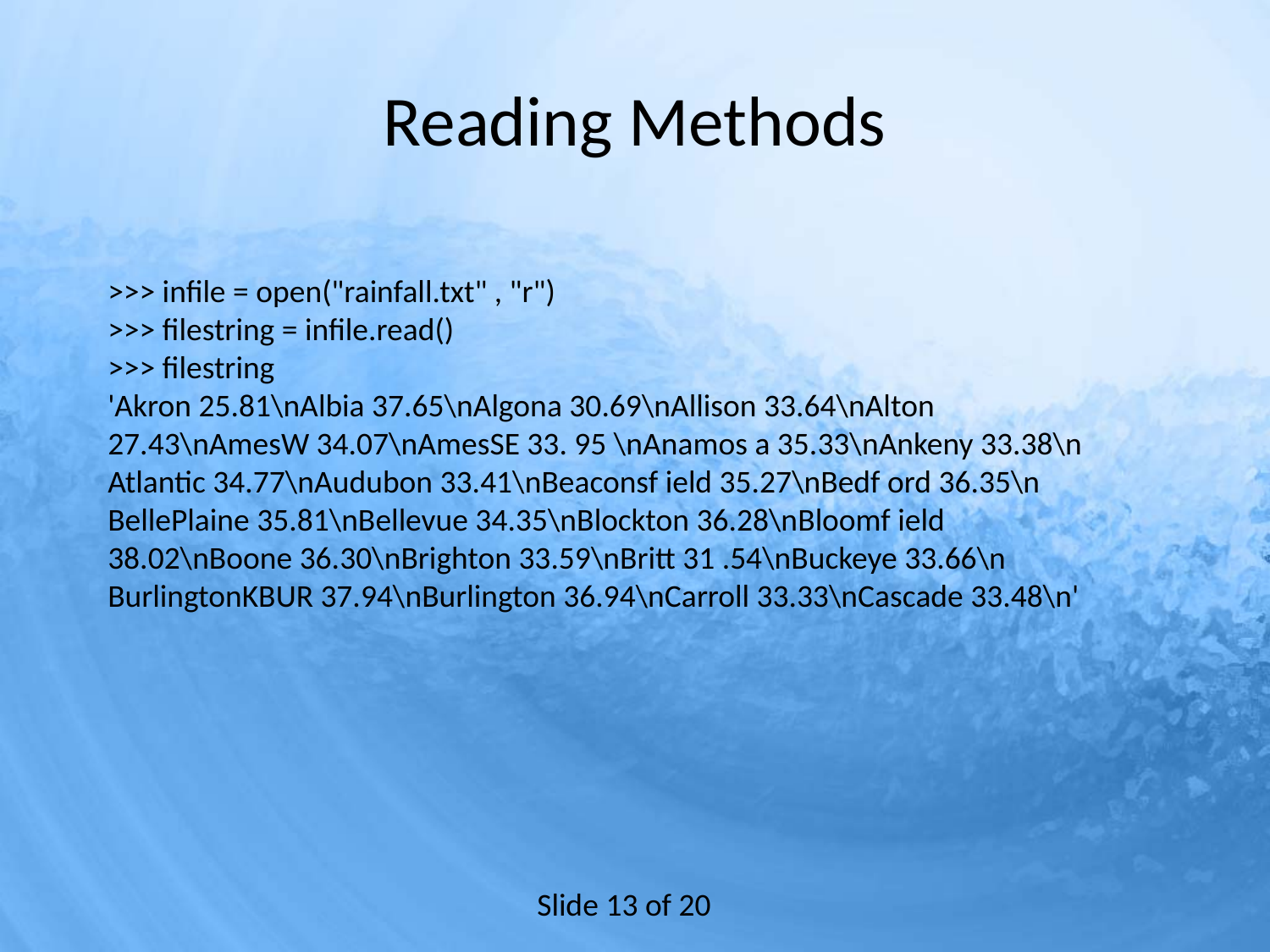

# Reading Methods
>>> infile = open("rainfall.txt" , "r")
>>> filestring = infile.read()
>>> filestring
'Akron 25.81\nAlbia 37.65\nAlgona 30.69\nAllison 33.64\nAlton
27.43\nAmesW 34.07\nAmesSE 33. 95 \nAnamos a 35.33\nAnkeny 33.38\n
Atlantic 34.77\nAudubon 33.41\nBeaconsf ield 35.27\nBedf ord 36.35\n
BellePlaine 35.81\nBellevue 34.35\nBlockton 36.28\nBloomf ield
38.02\nBoone 36.30\nBrighton 33.59\nBritt 31 .54\nBuckeye 33.66\n
BurlingtonKBUR 37.94\nBurlington 36.94\nCarroll 33.33\nCascade 33.48\n'